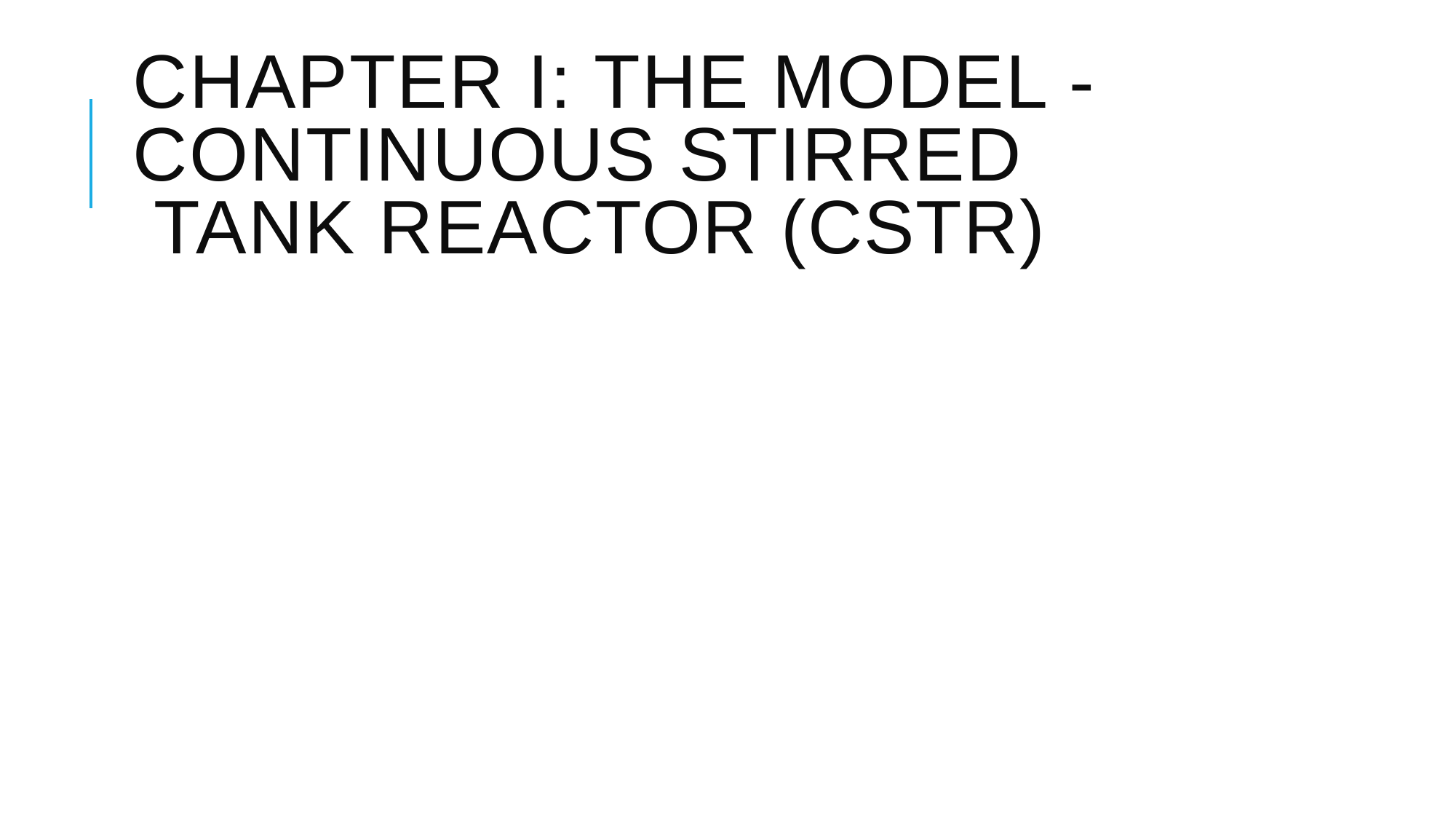

# Chapter i: the model - Continuous stirred		    tank reactor (CSTR)